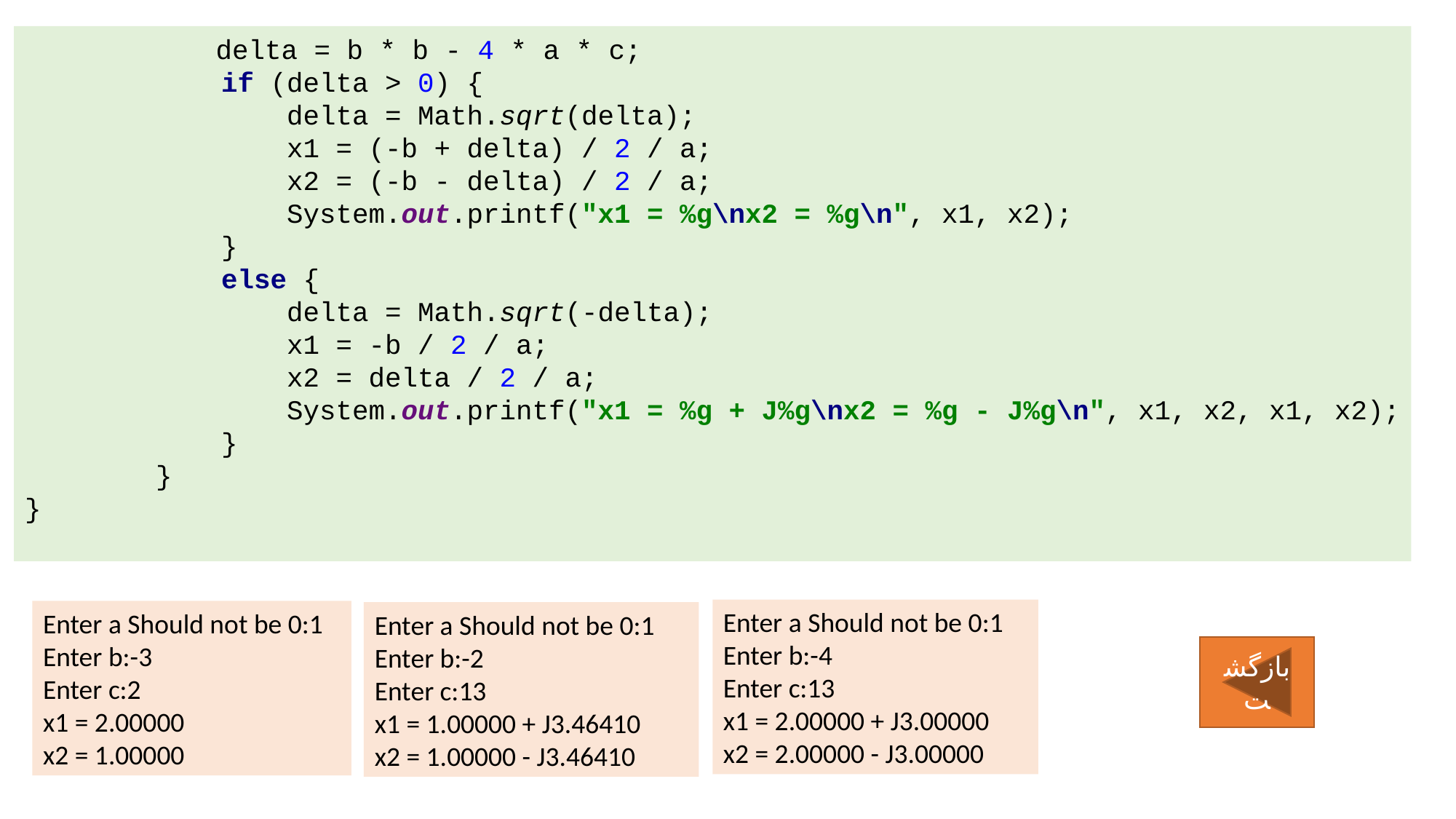

delta = b * b - 4 * a * c;
            if (delta > 0) {
                delta = Math.sqrt(delta);
                x1 = (-b + delta) / 2 / a;
                x2 = (-b - delta) / 2 / a;
                System.out.printf("x1 = %g\nx2 = %g\n", x1, x2);
            }
            else {
                delta = Math.sqrt(-delta);
                x1 = -b / 2 / a;
                x2 = delta / 2 / a;
                System.out.printf("x1 = %g + J%g\nx2 = %g - J%g\n", x1, x2, x1, x2);
            }
        }
}
Enter a Should not be 0:1
Enter b:-4
Enter c:13
x1 = 2.00000 + J3.00000
x2 = 2.00000 - J3.00000
Enter a Should not be 0:1
Enter b:-3
Enter c:2
x1 = 2.00000
x2 = 1.00000
Enter a Should not be 0:1
Enter b:-2
Enter c:13
x1 = 1.00000 + J3.46410
x2 = 1.00000 - J3.46410
بازگشت